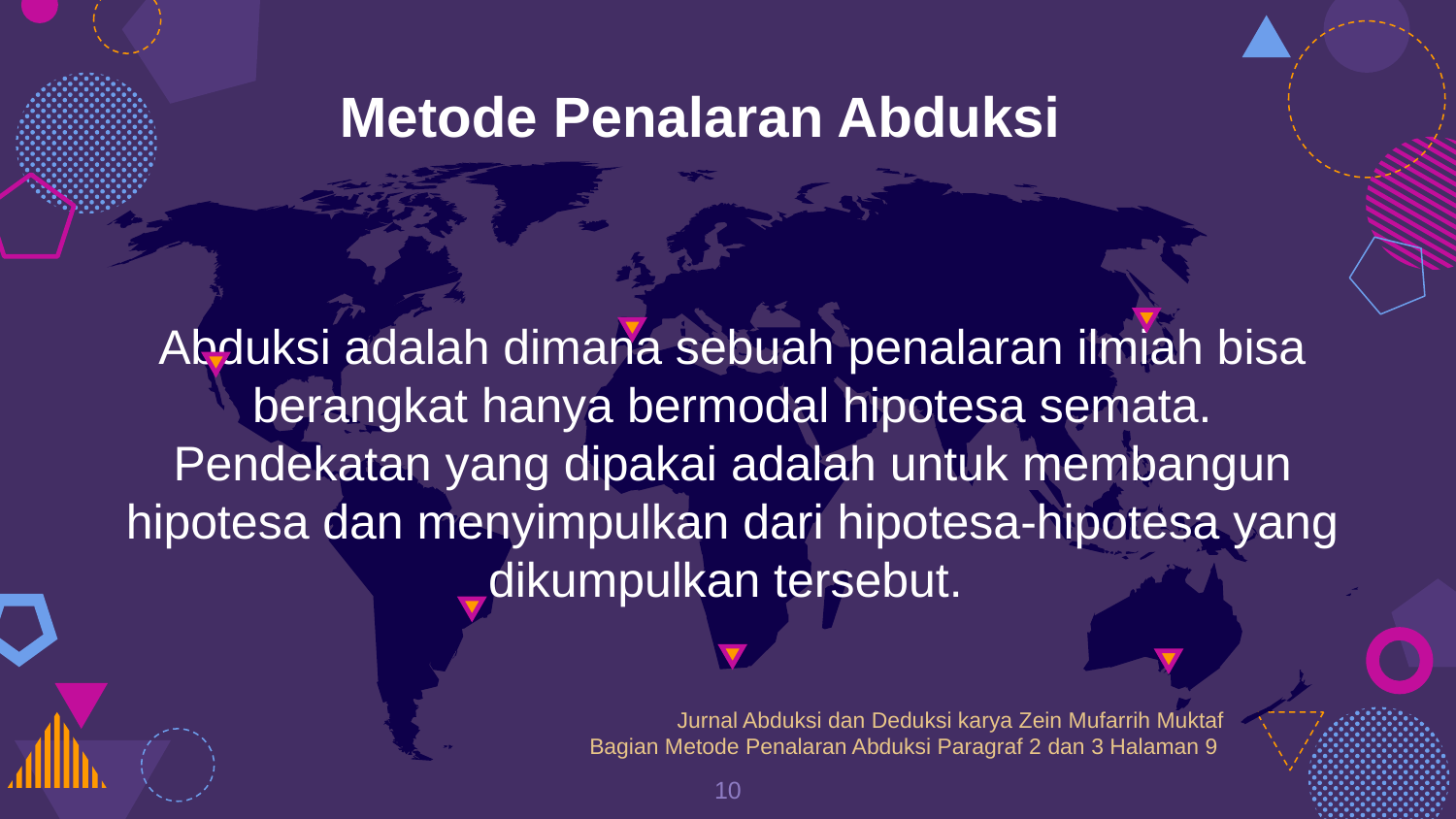

Metode Penalaran Abduksi
Abduksi adalah dimana sebuah penalaran ilmiah bisa berangkat hanya bermodal hipotesa semata. Pendekatan yang dipakai adalah untuk membangun hipotesa dan menyimpulkan dari hipotesa-hipotesa yang dikumpulkan tersebut.

Jurnal Abduksi dan Deduksi karya Zein Mufarrih Muktaf
Bagian Metode Penalaran Abduksi Paragraf 2 dan 3 Halaman 9
10